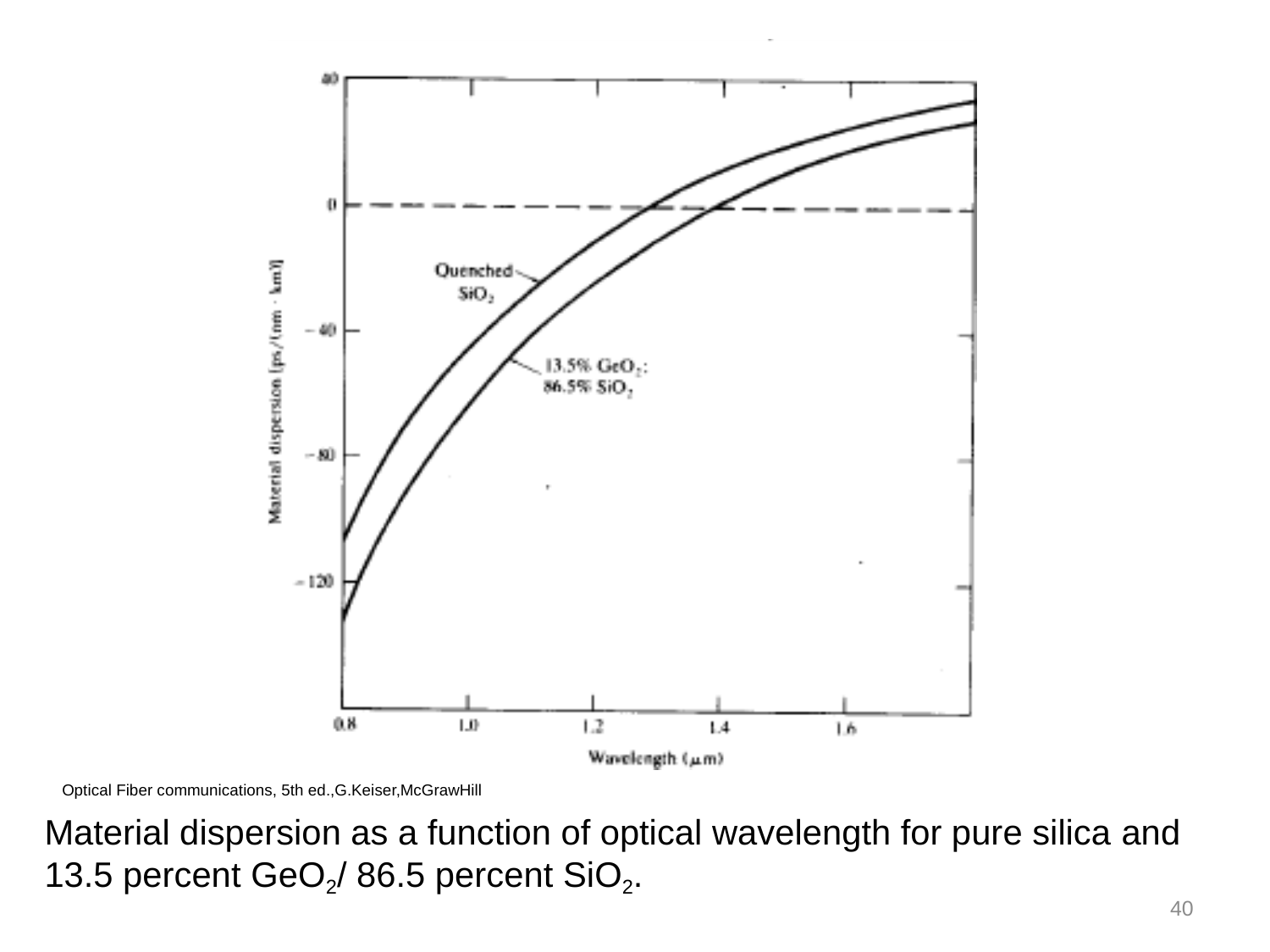

Optical Fiber communications, 5th ed.,G.Keiser,McGrawHill
Material dispersion as a function of optical wavelength for pure silica and
13.5 percent GeO2/ 86.5 percent SiO2.

40